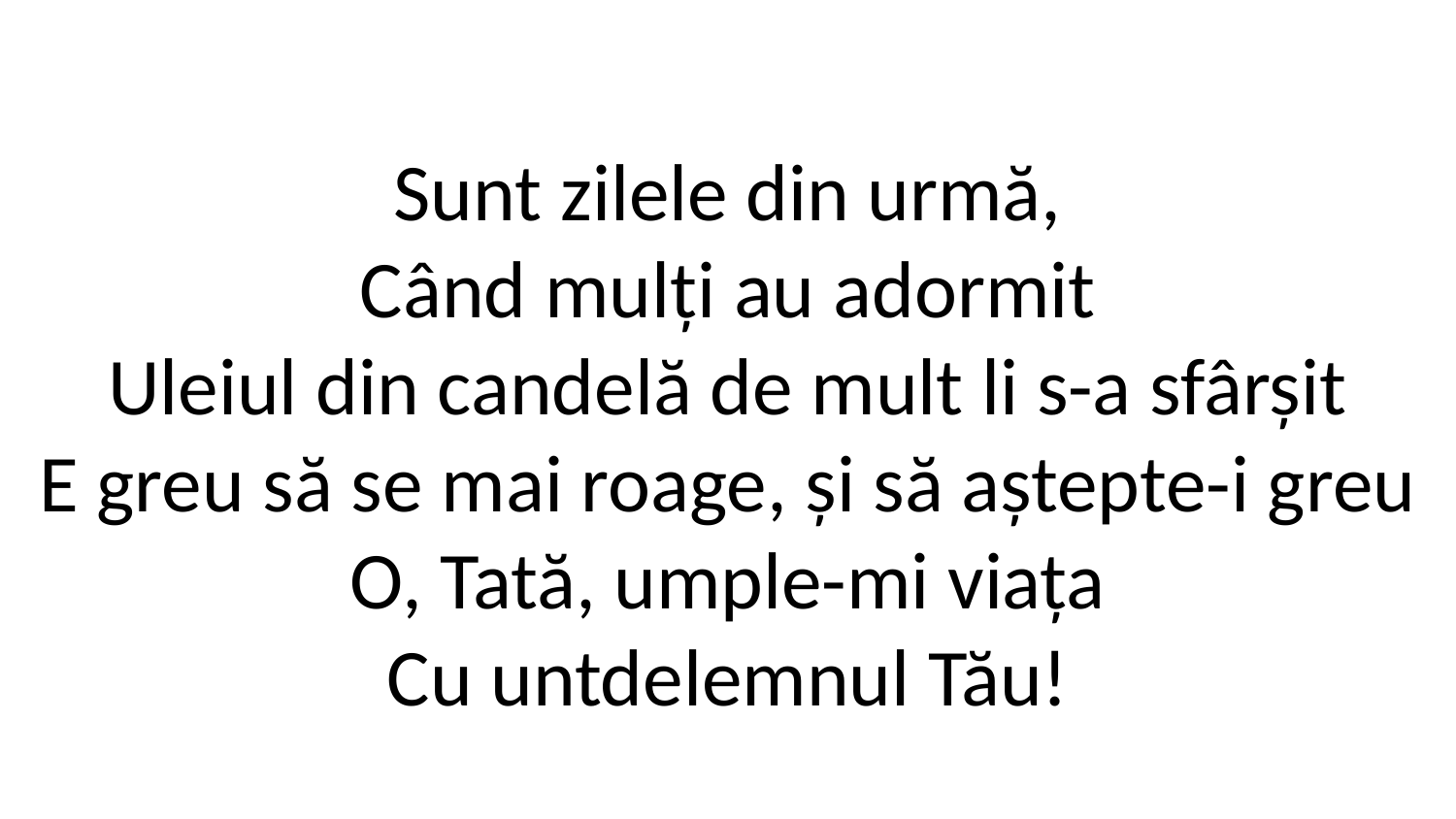

Sunt zilele din urmă,
Când mulți au adormit
Uleiul din candelă de mult li s-a sfârșit
E greu să se mai roage, și să aștepte-i greu
O, Tată, umple-mi viața
Cu untdelemnul Tău!